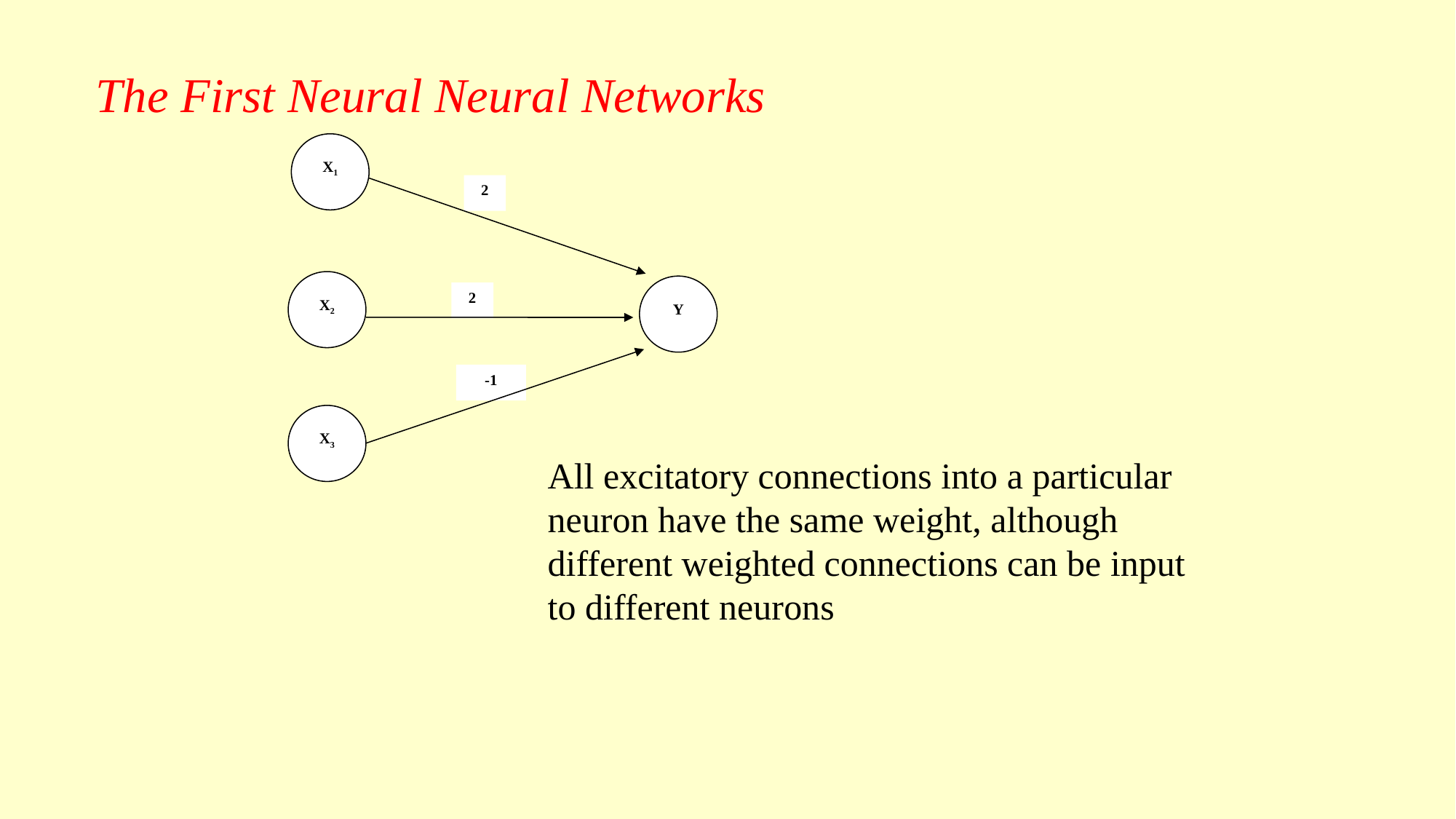

# The First Neural Neural Networks

X1
2

X2

Y
2

-1

X3
All excitatory connections into a particular neuron have the same weight, although different weighted connections can be input to different neurons